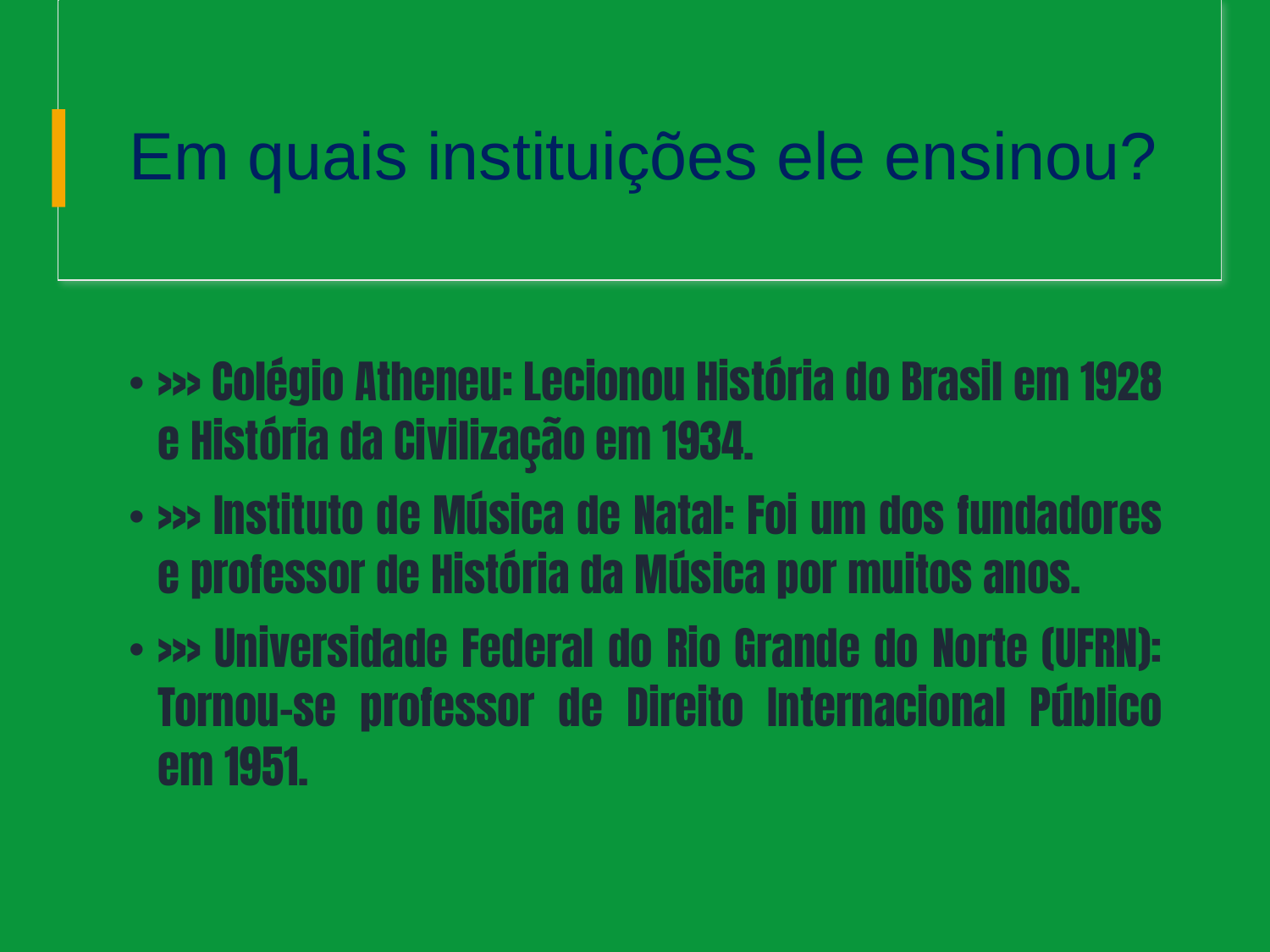

# Em quais instituições ele ensinou?
>>> Colégio Atheneu: Lecionou História do Brasil em 1928 e História da Civilização em 1934.
>>> Instituto de Música de Natal: Foi um dos fundadores e professor de História da Música por muitos anos.
>>> Universidade Federal do Rio Grande do Norte (UFRN): Tornou-se professor de Direito Internacional Público em 1951.